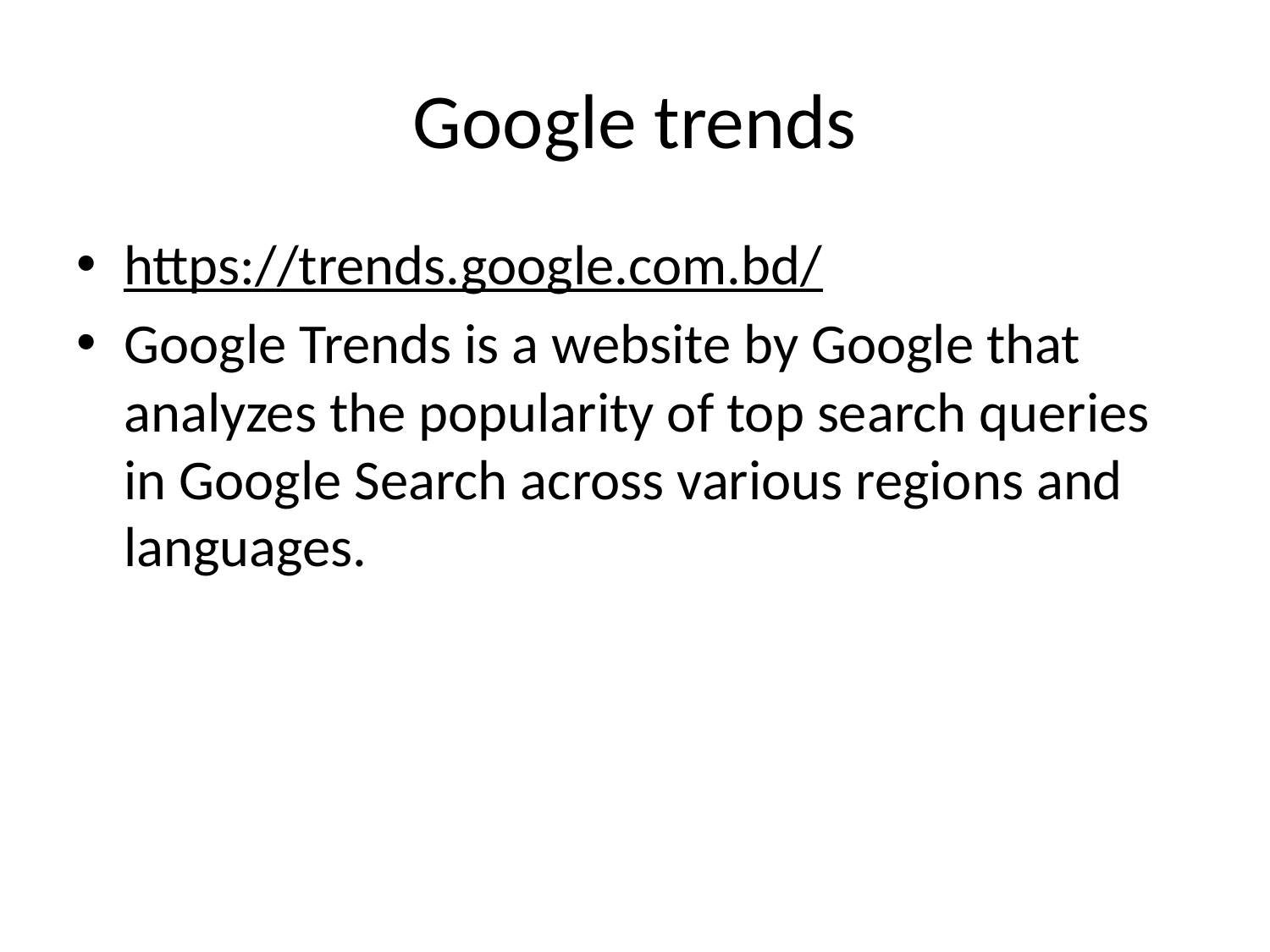

# Google trends
https://trends.google.com.bd/
Google Trends is a website by Google that analyzes the popularity of top search queries in Google Search across various regions and languages.